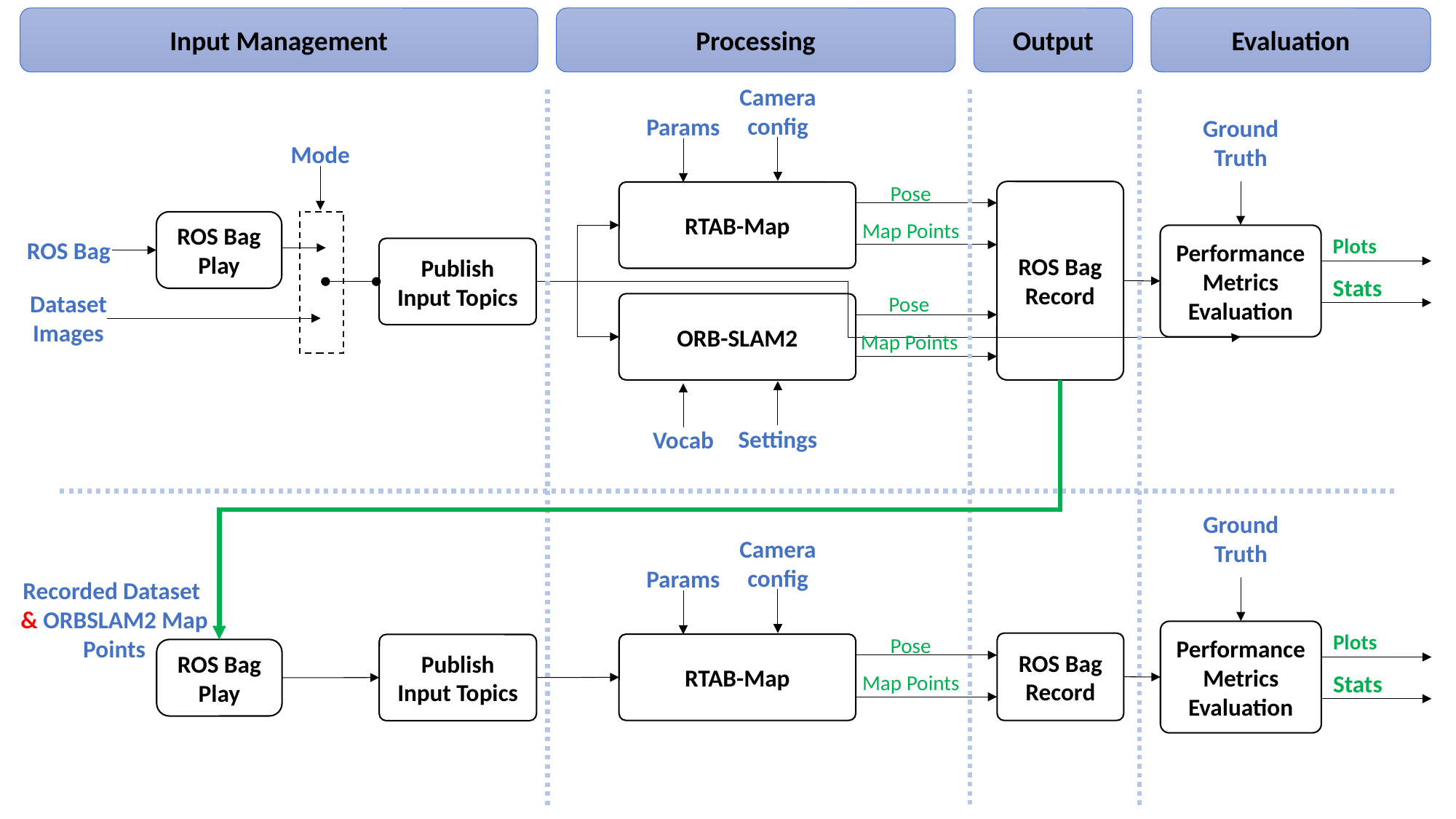

Input Management
Processing
Output
Evaluation
Camera config
Params
Ground
Truth
Mode
Pose
ROS Bag
Record
RTAB-Map
ORB-SLAM2
ROS Bag
Play

Map Points
Performance Metrics Evaluation
Plots
ROS Bag
Publish Input Topics
Stats
Dataset
Images
Pose
Map Points
Settings
Vocab
Ground
Truth
Camera config
Params
Recorded Dataset
& ORBSLAM2 Map Points
Performance Metrics Evaluation
Plots
Pose
ROS Bag
Record
RTAB-Map
Publish Input Topics
ROS Bag
Play
Stats
Map Points